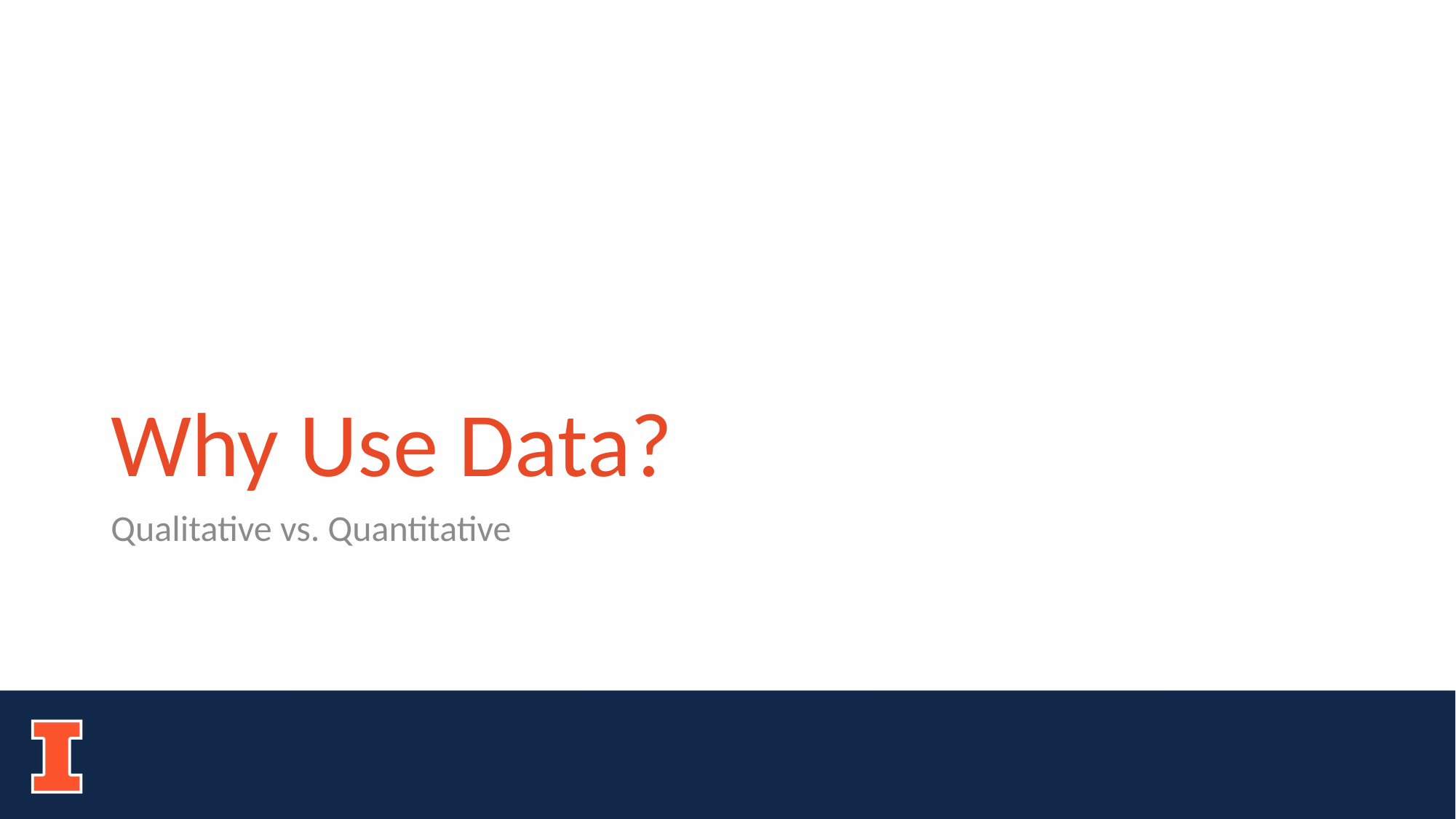

# Why Use Data?
Qualitative vs. Quantitative